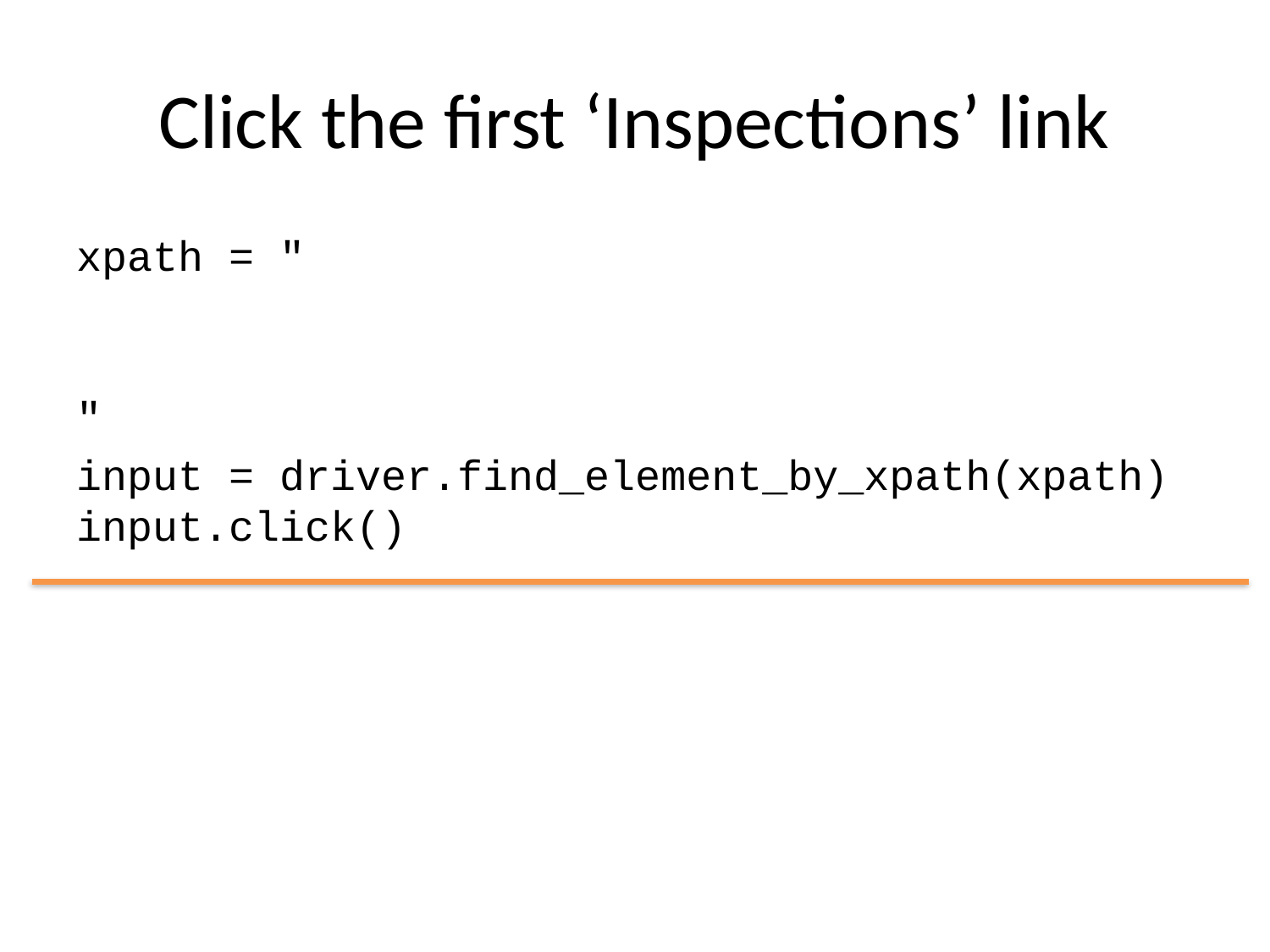

# Click the first ‘Inspections’ link
xpath = "
"
input = driver.find_element_by_xpath(xpath)
input.click()